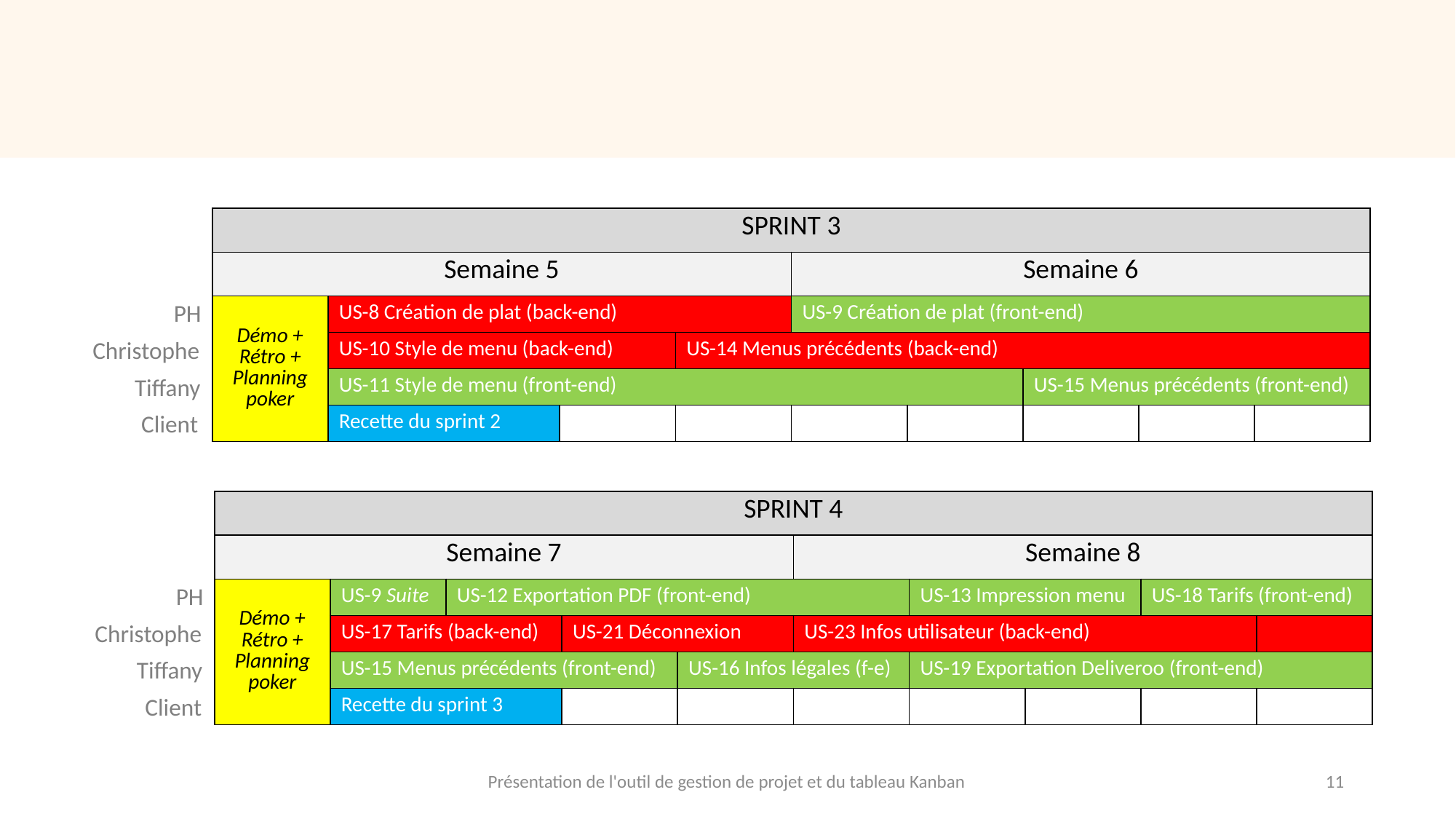

| SPRINT 3 |  |  |  |  |  |  |  |  |
| --- | --- | --- | --- | --- | --- | --- | --- | --- |
| Semaine 5 |  |  |  | Semaine 6 |  |  |  |  |
| Démo + Rétro + Planning poker | US-8 Création de plat (back-end) |  |  | US-9 Création de plat (front-end) |  |  |  |  |
|  | US-10 Style de menu (back-end) |  | US-14 Menus précédents (back-end) |  |  |  |  |  |
|  | US-11 Style de menu (front-end) |  |  |  |  | US-15 Menus précédents (front-end) |  |  |
|  | Recette du sprint 2 |  |  |  |  |  |  |  |
PH
Christophe
Tiffany
Client
| SPRINT 4 |  |  |  |  |  |  |  |  |  |
| --- | --- | --- | --- | --- | --- | --- | --- | --- | --- |
| Semaine 7 |  |  |  |  | Semaine 8 |  |  |  |  |
| Démo + Rétro + Planning poker | US-9 Suite | US-12 Exportation PDF (front-end) |  |  |  | US-13 Impression menu |  | US-18 Tarifs (front-end) |  |
|  | US-17 Tarifs (back-end) |  | US-21 Déconnexion |  | US-23 Infos utilisateur (back-end) |  |  |  |  |
|  | US-15 Menus précédents (front-end) |  |  | US-16 Infos légales (f-e) |  | US-19 Exportation Deliveroo (front-end) |  |  |  |
|  | Recette du sprint 3 |  |  |  |  |  |  |  |  |
PH
Christophe
Tiffany
Client
Présentation de l'outil de gestion de projet et du tableau Kanban
11